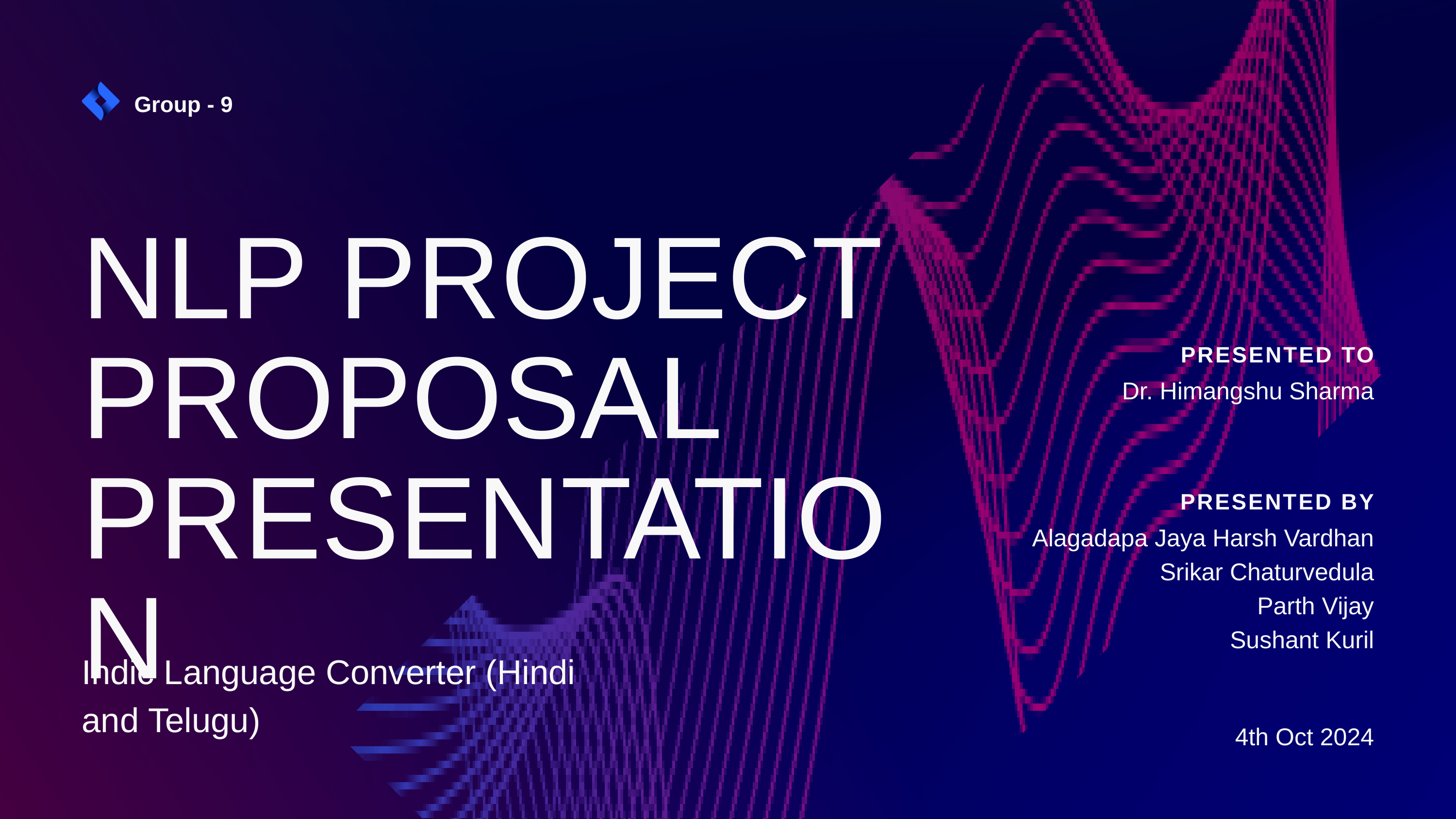

Group - 9

NLP PROJECT PROPOSAL PRESENTATION
PRESENTED TO
Dr. Himangshu Sharma
PRESENTED BY
Alagadapa Jaya Harsh Vardhan
Srikar Chaturvedula
Parth Vijay
Sushant Kuril
4th Oct 2024
Indic Language Converter (Hindi and Telugu)